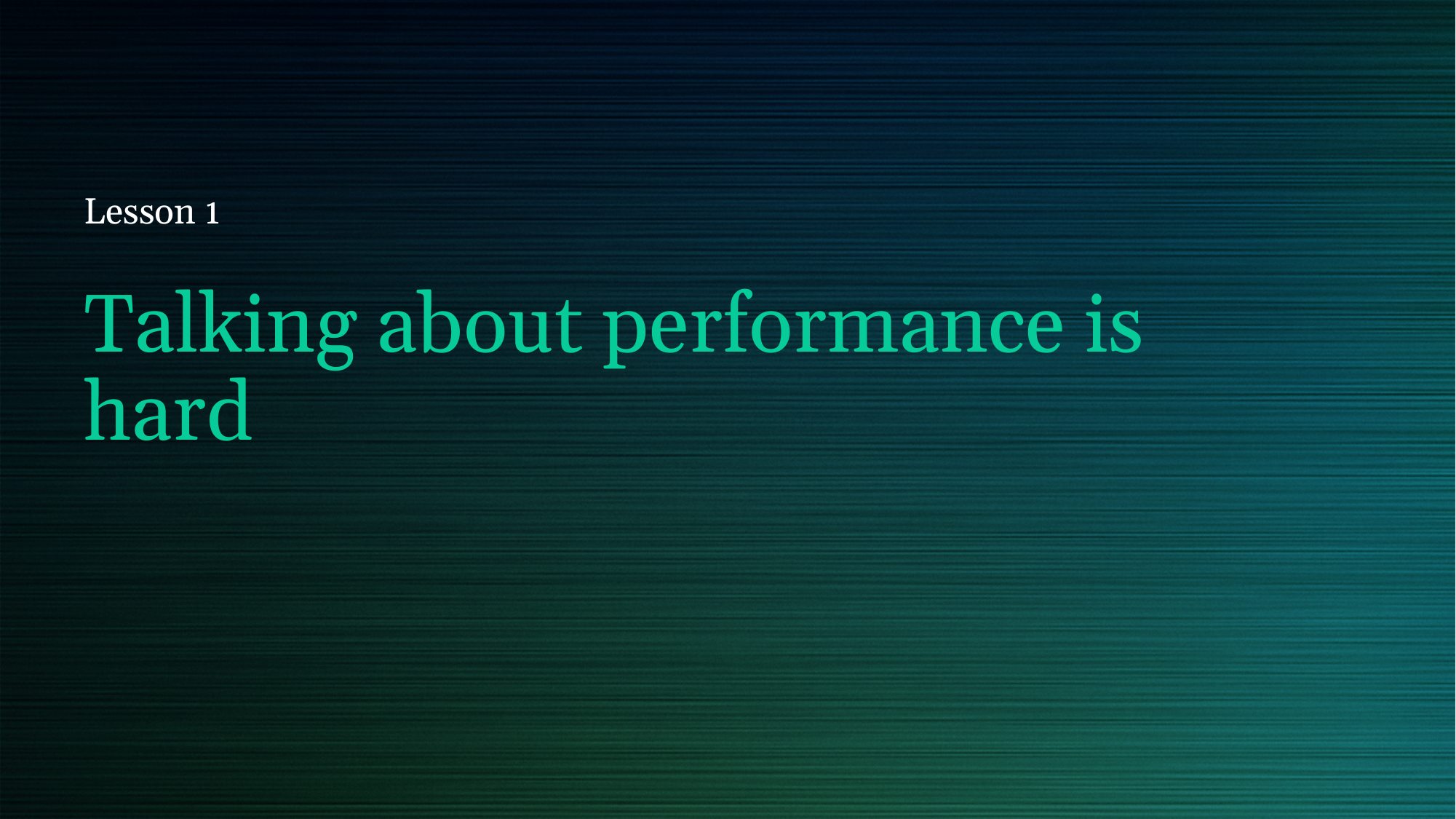

Lesson 1
# Talking about performance is hard